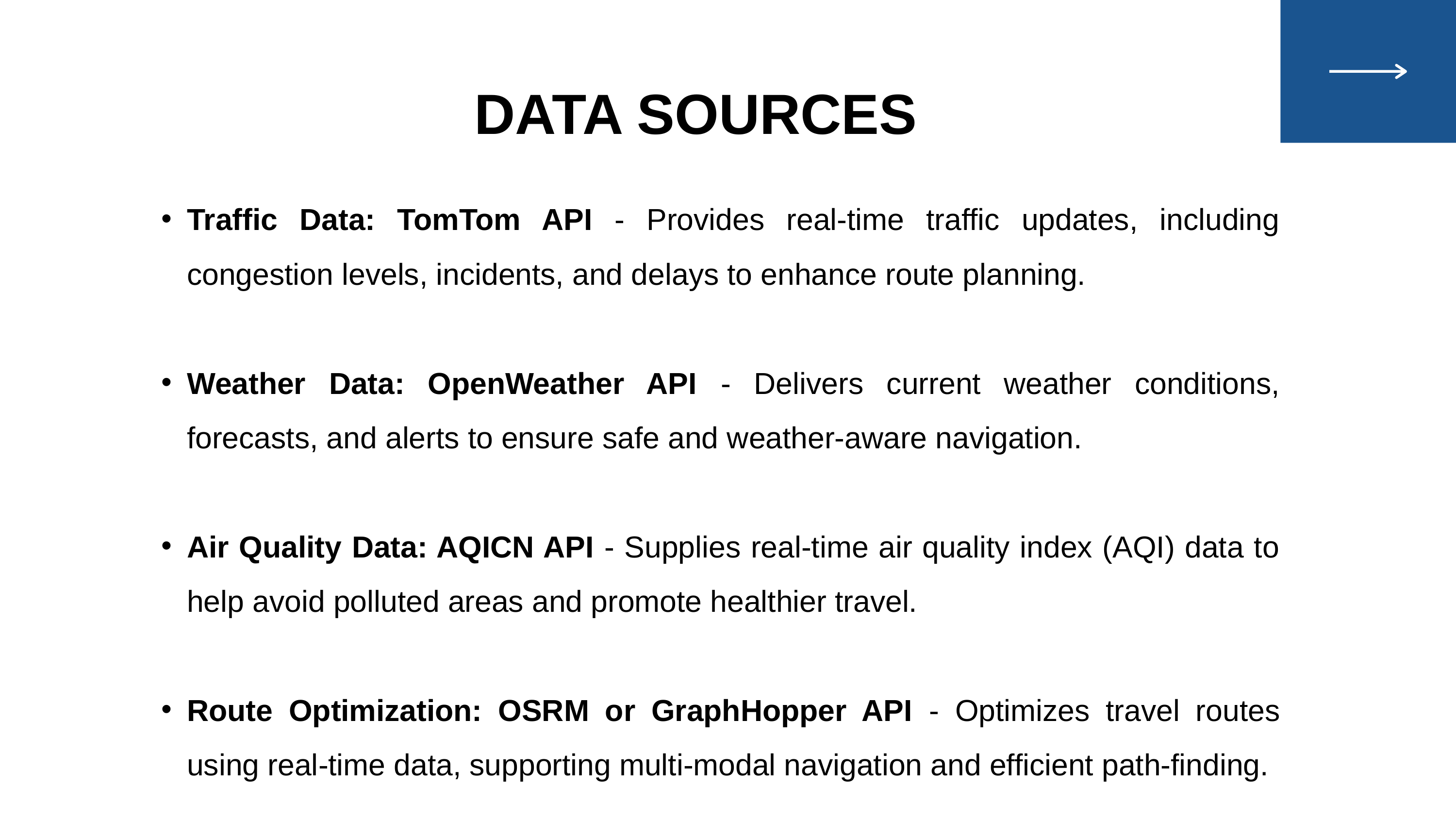

DATA SOURCES

Traffic Data: TomTom API - Provides real-time traffic updates, including congestion levels, incidents, and delays to enhance route planning.

Weather Data: OpenWeather API - Delivers current weather conditions, forecasts, and alerts to ensure safe and weather-aware navigation.

Air Quality Data: AQICN API - Supplies real-time air quality index (AQI) data to help avoid polluted areas and promote healthier travel.

Route Optimization: OSRM or GraphHopper API - Optimizes travel routes using real-time data, supporting multi-modal navigation and efficient path-finding.